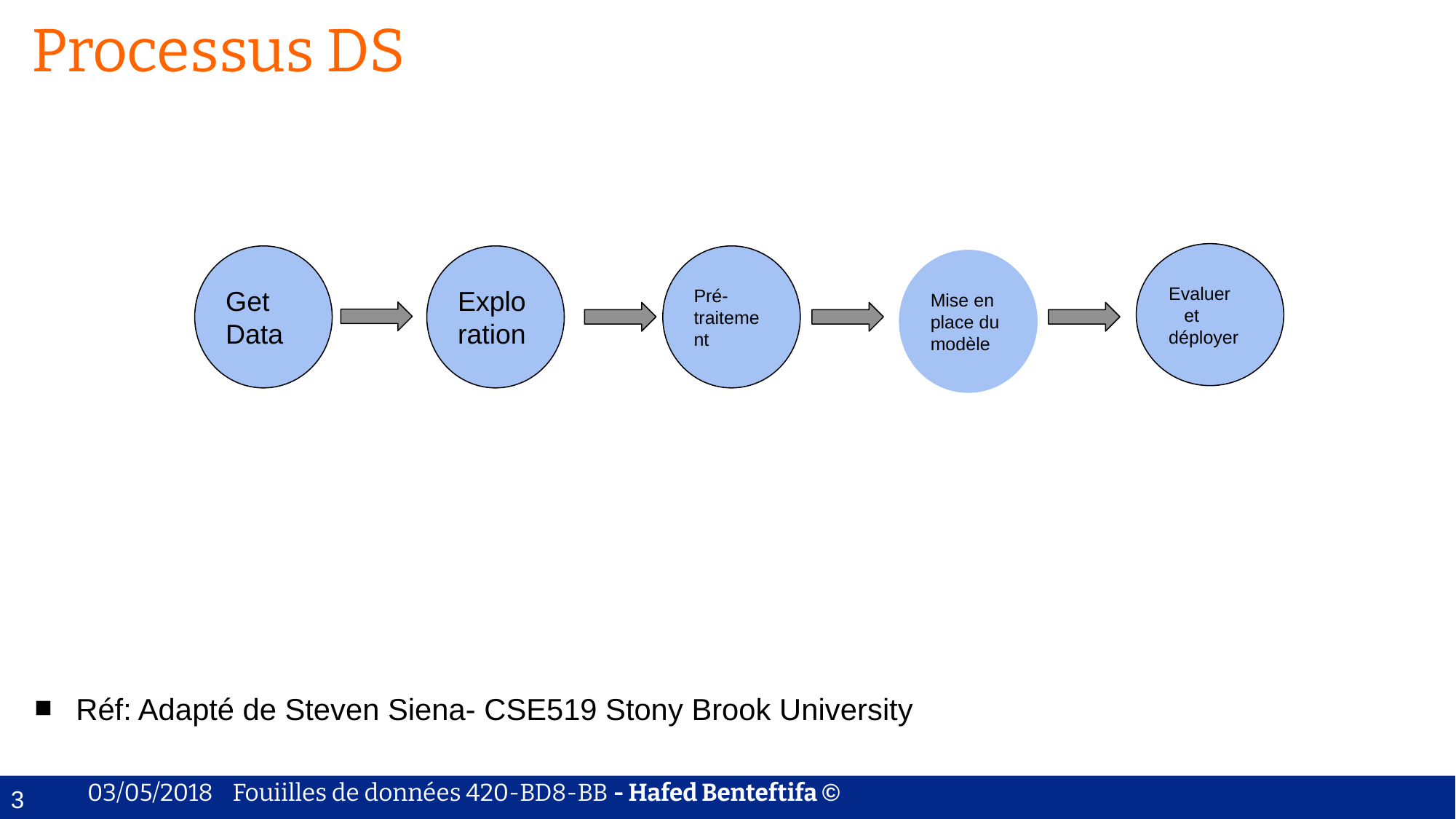

# Processus DS

Evaluer
   et
déployer

Get Data
Exploration
Pré-traitement
Mise en place du modèle

Réf: Adapté de Steven Siena- CSE519 Stony Brook University